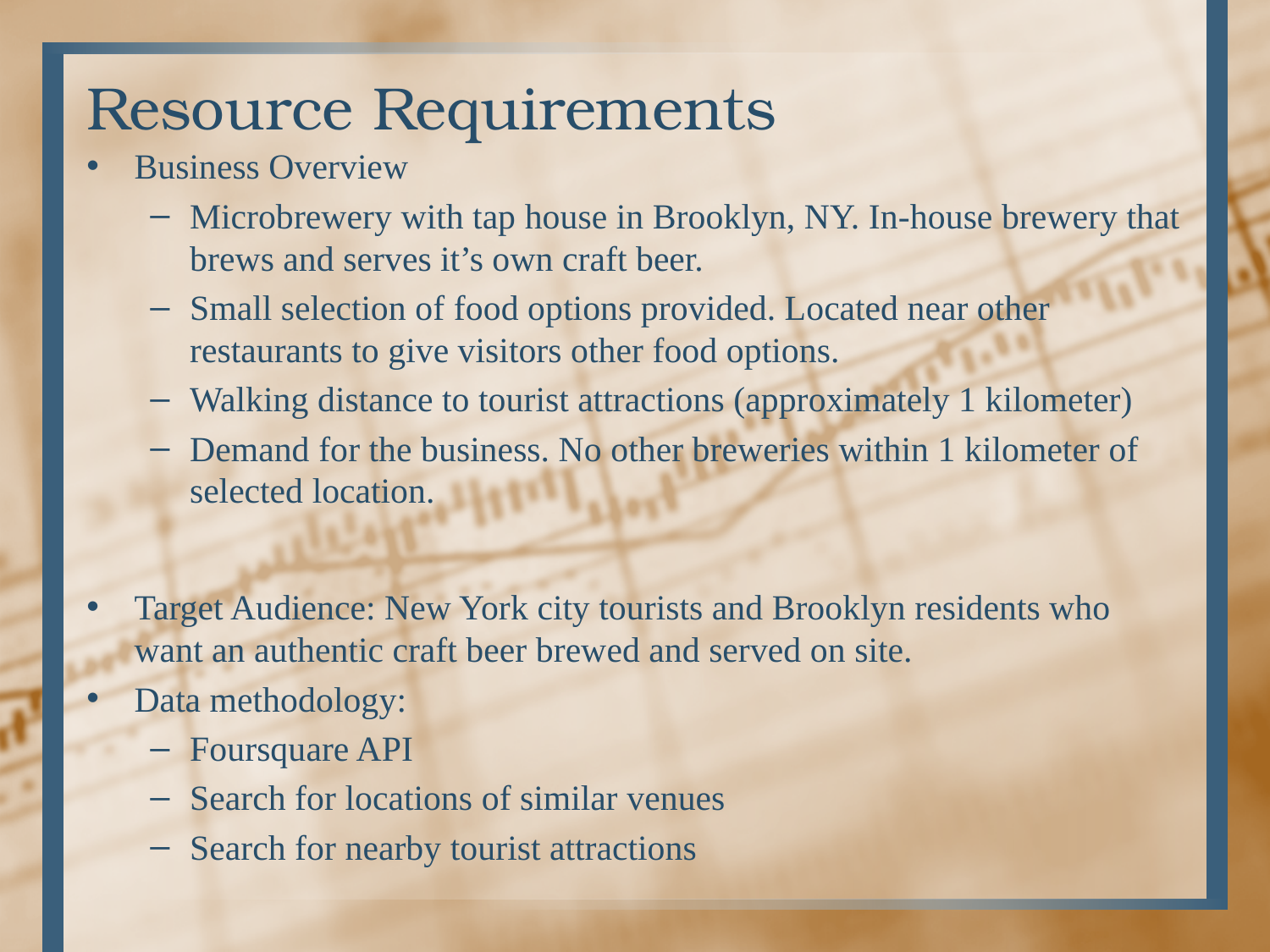

# Resource Requirements
Business Overview
Microbrewery with tap house in Brooklyn, NY. In-house brewery that brews and serves it’s own craft beer.
Small selection of food options provided. Located near other restaurants to give visitors other food options.
Walking distance to tourist attractions (approximately 1 kilometer)
Demand for the business. No other breweries within 1 kilometer of selected location.

Target Audience: New York city tourists and Brooklyn residents who want an authentic craft beer brewed and served on site.
Data methodology:
Foursquare API
Search for locations of similar venues
Search for nearby tourist attractions